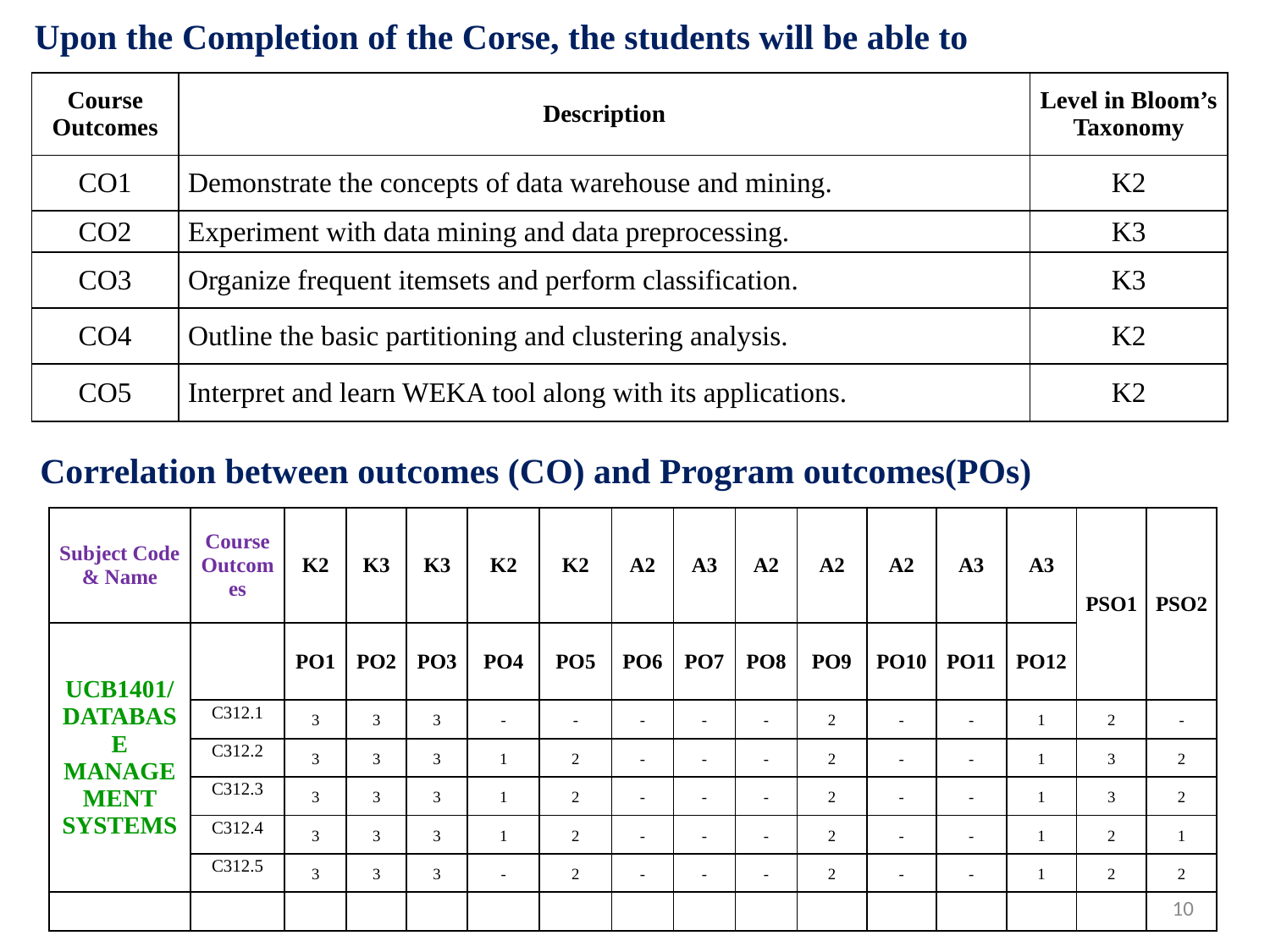

Upon the Completion of the Corse, the students will be able to
| Course Outcomes | Description | Level in Bloom’s Taxonomy |
| --- | --- | --- |
| CO1 | Demonstrate the concepts of data warehouse and mining. | K2 |
| CO2 | Experiment with data mining and data preprocessing. | K3 |
| CO3 | Organize frequent itemsets and perform classification. | K3 |
| CO4 | Outline the basic partitioning and clustering analysis. | K2 |
| CO5 | Interpret and learn WEKA tool along with its applications. | K2 |
Correlation between outcomes (CO) and Program outcomes(POs)
| Subject Code & Name | Course Outcomes | K2 | K3 | K3 | K2 | K2 | A2 | A3 | A2 | A2 | A2 | A3 | A3 | PSO1 | PSO2 |
| --- | --- | --- | --- | --- | --- | --- | --- | --- | --- | --- | --- | --- | --- | --- | --- |
| UCB1401/ DATABASE MANAGEMENT SYSTEMS |  | PO1 | PO2 | PO3 | PO4 | PO5 | PO6 | PO7 | PO8 | PO9 | PO10 | PO11 | PO12 |  |  |
|  | C312.1 | 3 | 3 | 3 | - | - | - | - | - | 2 | - | - | 1 | 2 | - |
|  | C312.2 | 3 | 3 | 3 | 1 | 2 | - | - | - | 2 | - | - | 1 | 3 | 2 |
|  | C312.3 | 3 | 3 | 3 | 1 | 2 | - | - | - | 2 | - | - | 1 | 3 | 2 |
|  | C312.4 | 3 | 3 | 3 | 1 | 2 | - | - | - | 2 | - | - | 1 | 2 | 1 |
|  | C312.5 | 3 | 3 | 3 | - | 2 | - | - | - | 2 | - | - | 1 | 2 | 2 |
|  |  |  |  |  |  |  |  |  |  |  |  |  |  |  |  |
10